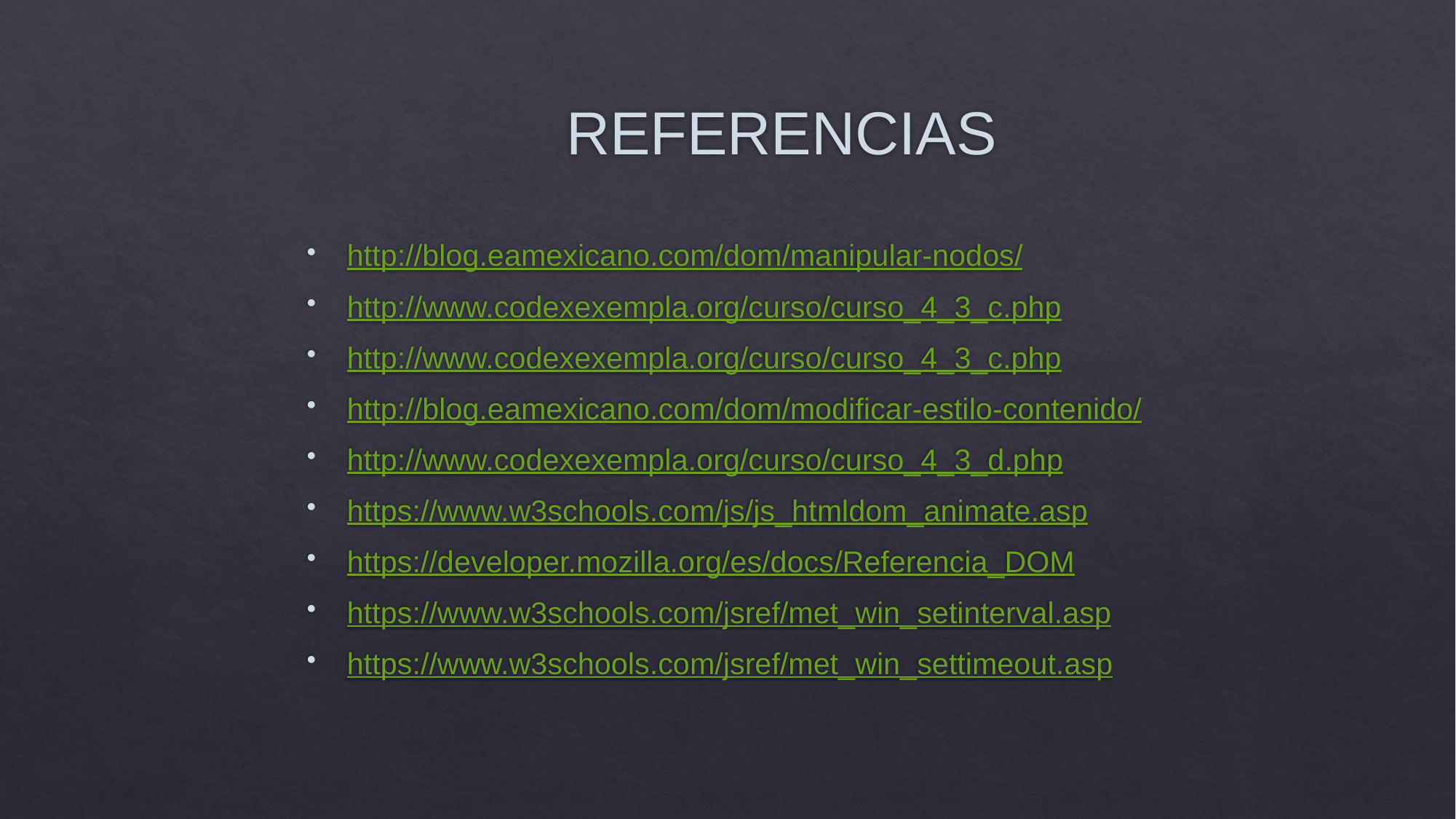

# REFERENCIAS
http://blog.eamexicano.com/dom/manipular-nodos/
http://www.codexexempla.org/curso/curso_4_3_c.php
http://www.codexexempla.org/curso/curso_4_3_c.php
http://blog.eamexicano.com/dom/modificar-estilo-contenido/
http://www.codexexempla.org/curso/curso_4_3_d.php
https://www.w3schools.com/js/js_htmldom_animate.asp
https://developer.mozilla.org/es/docs/Referencia_DOM
https://www.w3schools.com/jsref/met_win_setinterval.asp
https://www.w3schools.com/jsref/met_win_settimeout.asp